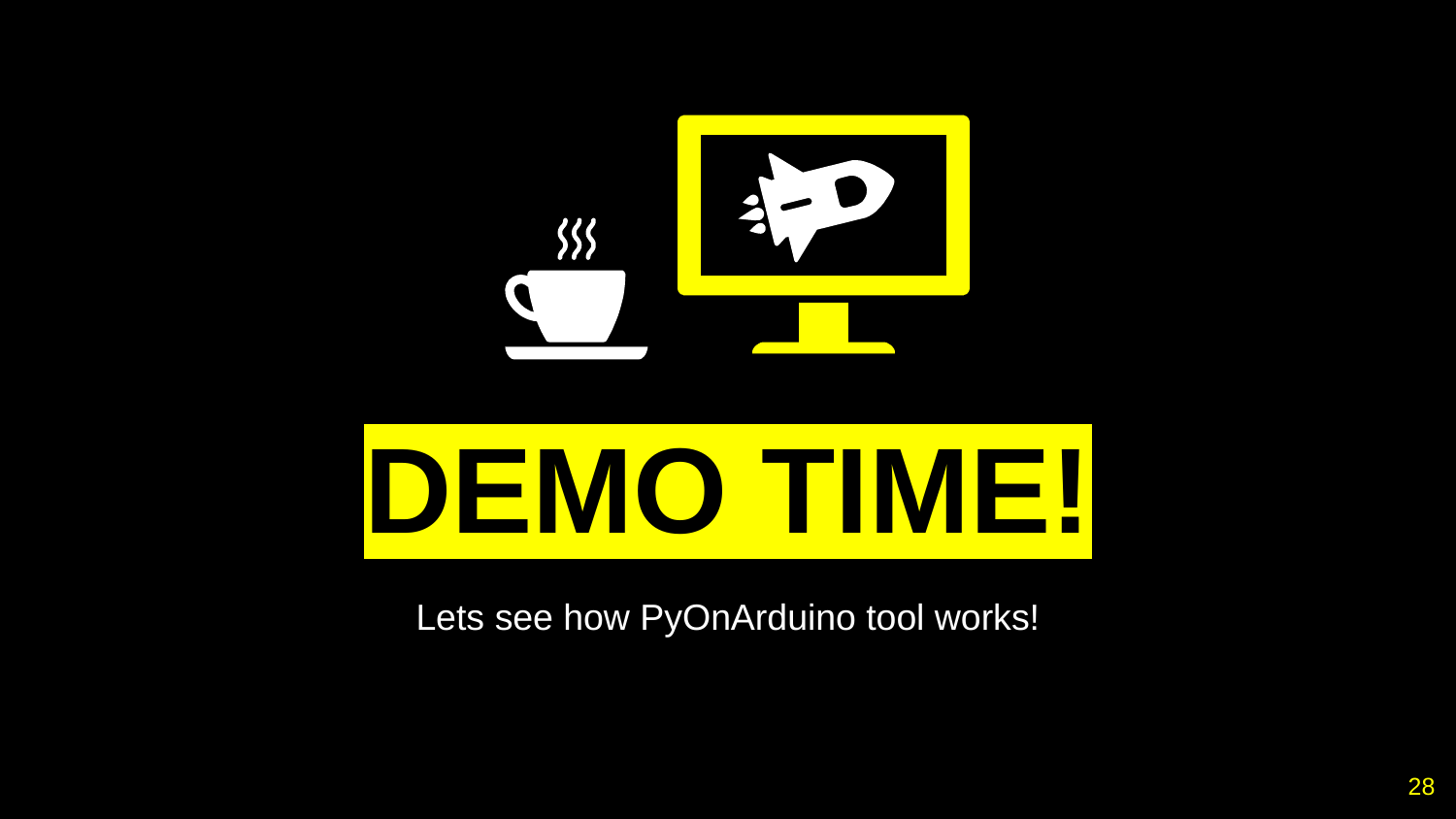

DEMO TIME!
Lets see how PyOnArduino tool works!
28